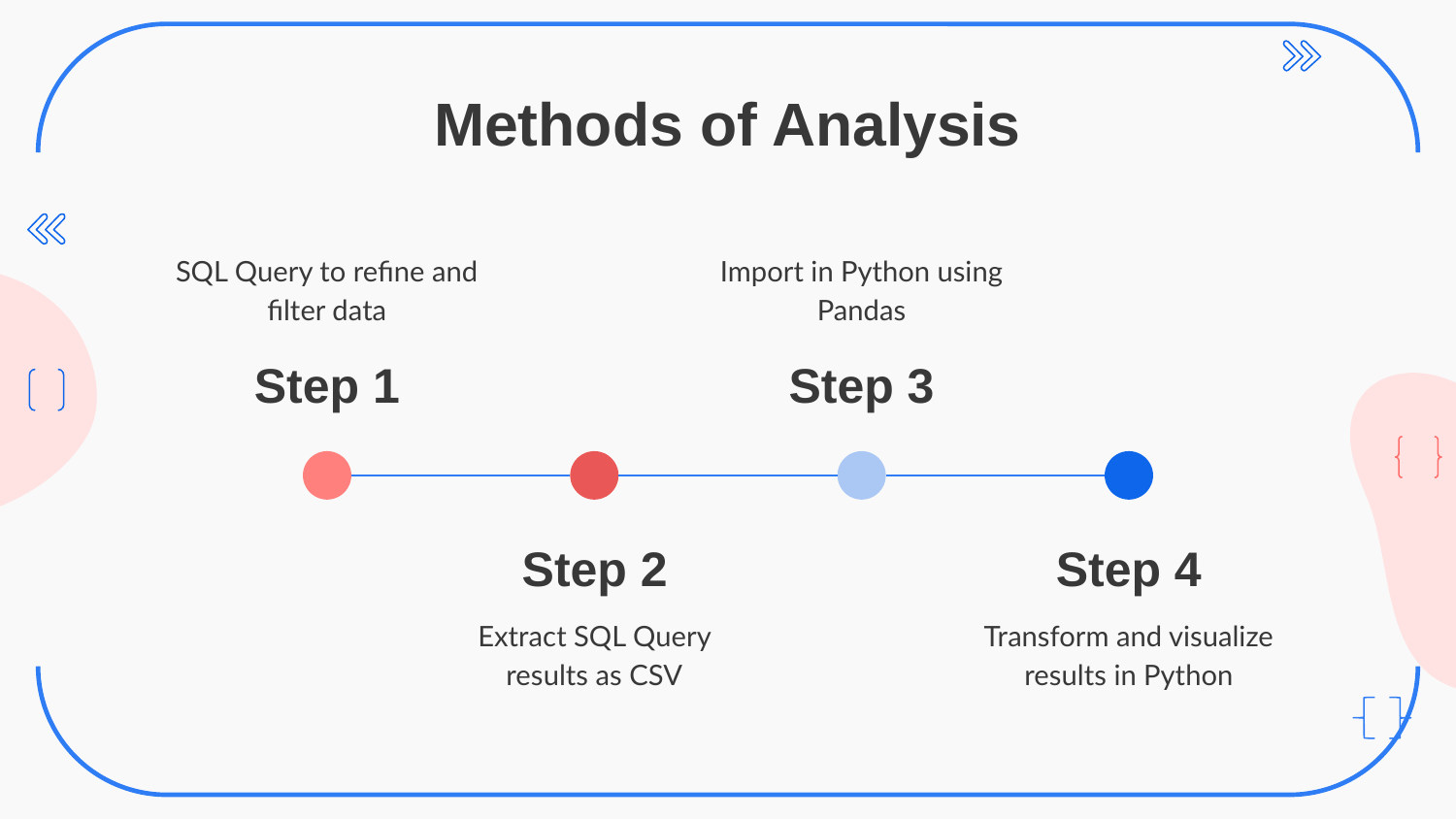

# Methods of Analysis
SQL Query to refine and filter data
Import in Python using Pandas
Step 1
Step 3

Step 2
Step 4
Extract SQL Query results as CSV
Transform and visualize results in Python